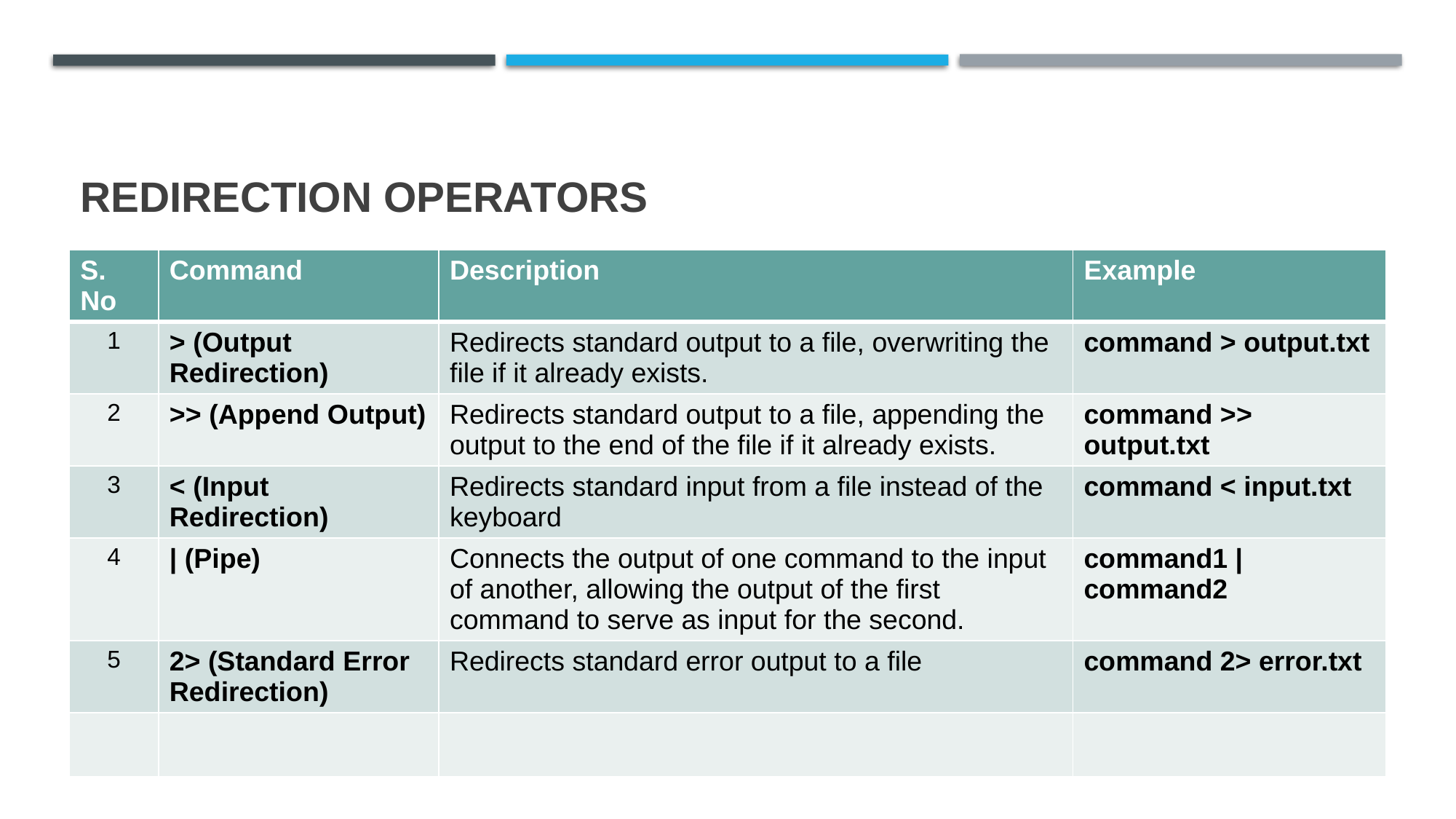

# Redirection operators
| S. No | Command | Description | Example |
| --- | --- | --- | --- |
| 1 | > (Output Redirection) | Redirects standard output to a file, overwriting the file if it already exists. | command > output.txt |
| 2 | >> (Append Output) | Redirects standard output to a file, appending the output to the end of the file if it already exists. | command >> output.txt |
| 3 | < (Input Redirection) | Redirects standard input from a file instead of the keyboard | command < input.txt |
| 4 | | (Pipe) | Connects the output of one command to the input of another, allowing the output of the first command to serve as input for the second. | command1 | command2 |
| 5 | 2> (Standard Error Redirection) | Redirects standard error output to a file | command 2> error.txt |
|  |  |  |  |